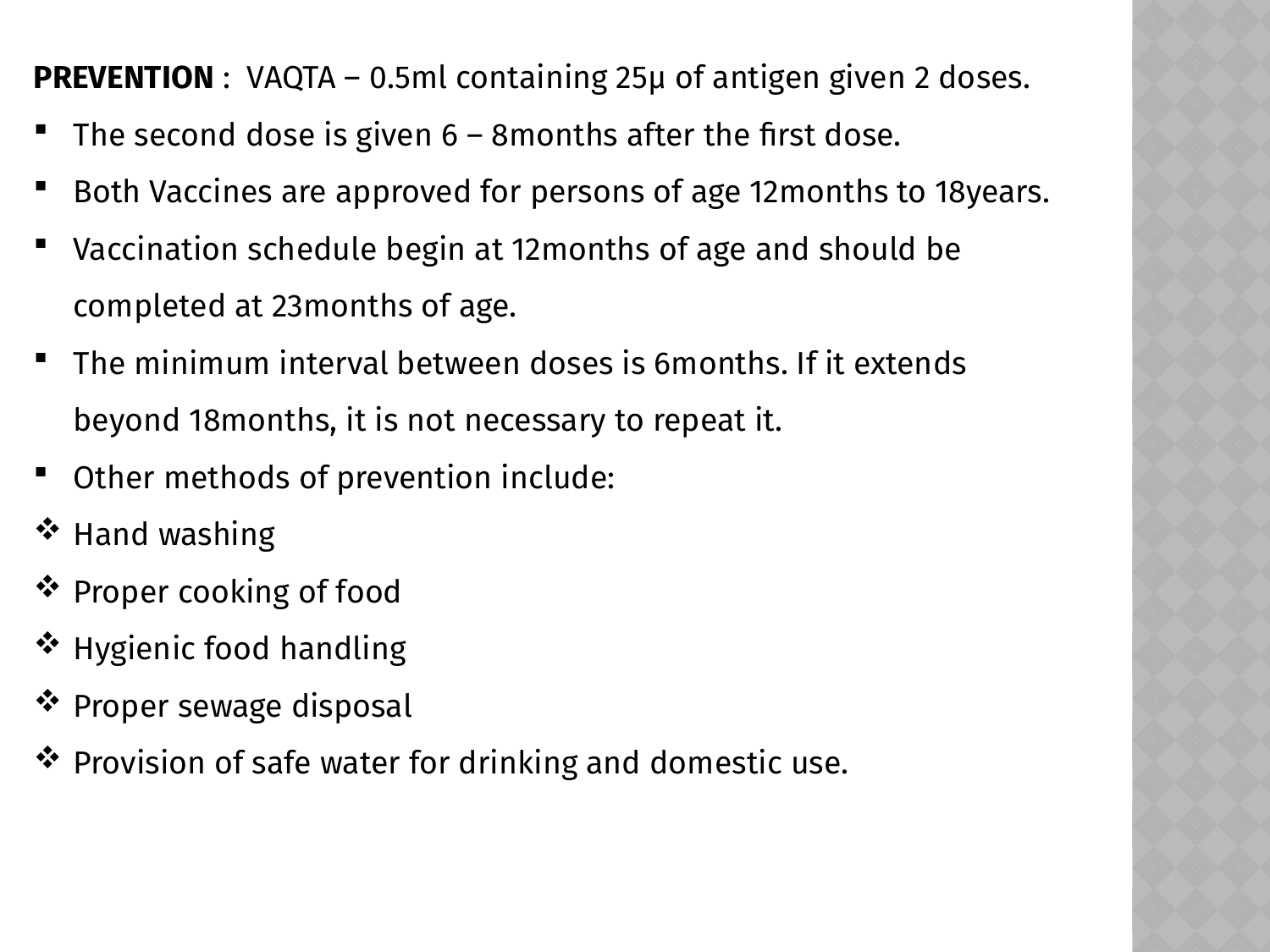

PREVENTION :  VAQTA – 0.5ml containing 25µ of antigen given 2 doses.
The second dose is given 6 – 8months after the first dose.
Both Vaccines are approved for persons of age 12months to 18years.
Vaccination schedule begin at 12months of age and should be completed at 23months of age.
The minimum interval between doses is 6months. If it extends beyond 18months, it is not necessary to repeat it.
Other methods of prevention include:
Hand washing
Proper cooking of food
Hygienic food handling
Proper sewage disposal
Provision of safe water for drinking and domestic use.